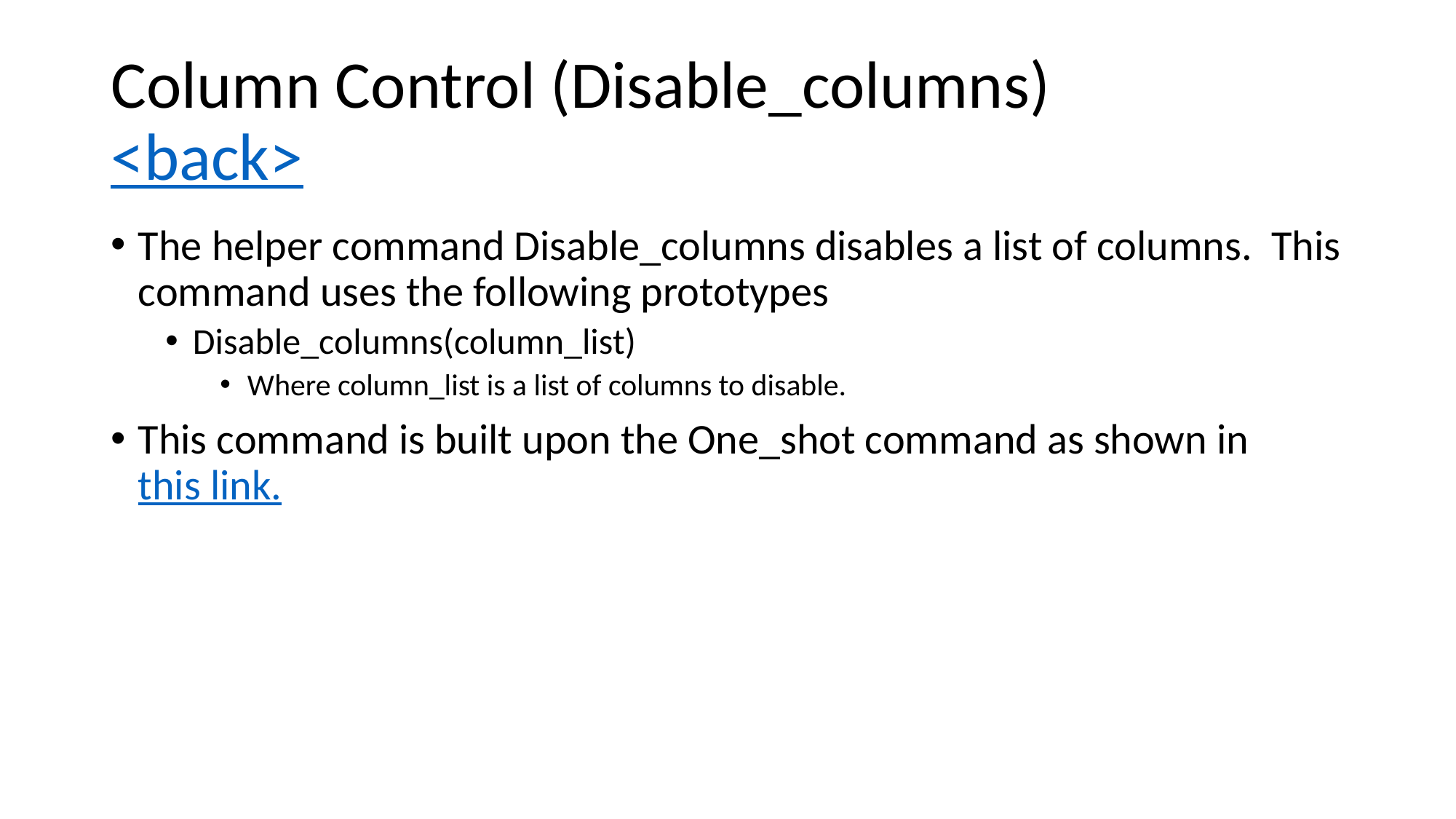

# Column Control (Disable_columns) <back>
The helper command Disable_columns disables a list of columns.  This command uses the following prototypes
Disable_columns(column_list)
Where column_list is a list of columns to disable.
This command is built upon the One_shot command as shown in this link.